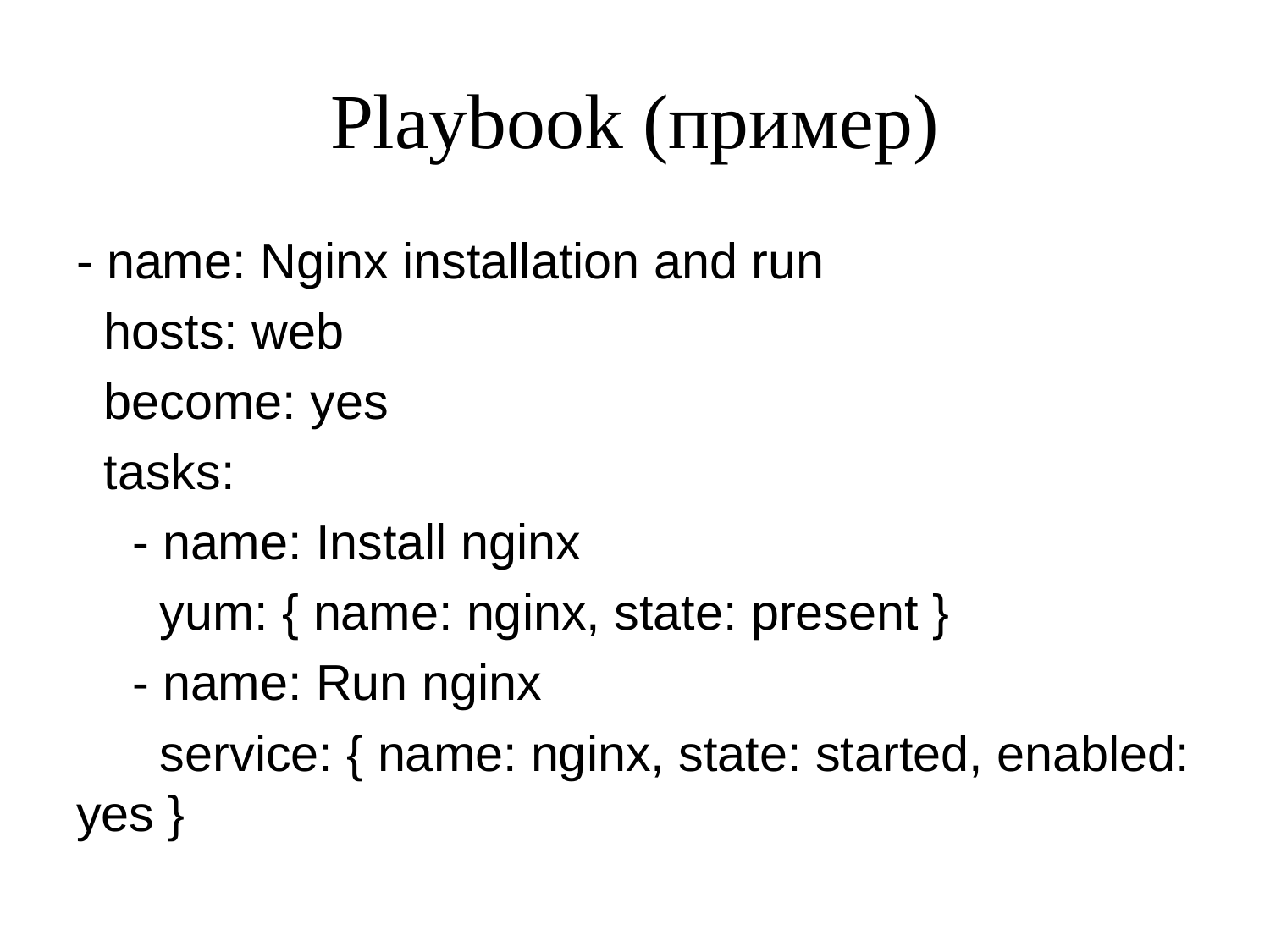

# Playbook (пример)
- name: Nginx installation and run
  hosts: web
  become: yes
  tasks:
    - name: Install nginx
      yum: { name: nginx, state: present }
    - name: Run nginx
      service: { name: nginx, state: started, enabled: yes }